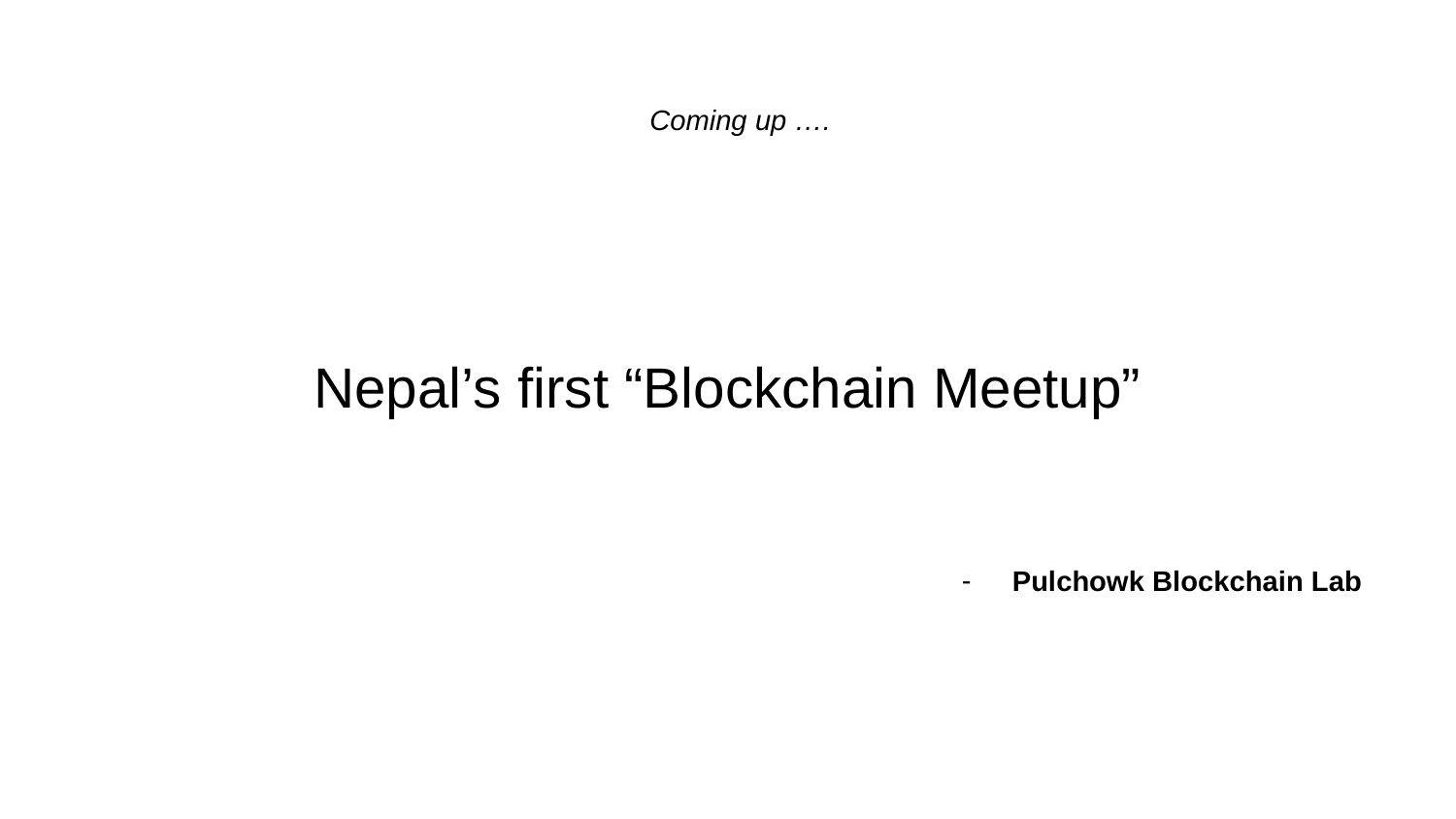

Coming up ….
# Nepal’s first “Blockchain Meetup”
Pulchowk Blockchain Lab